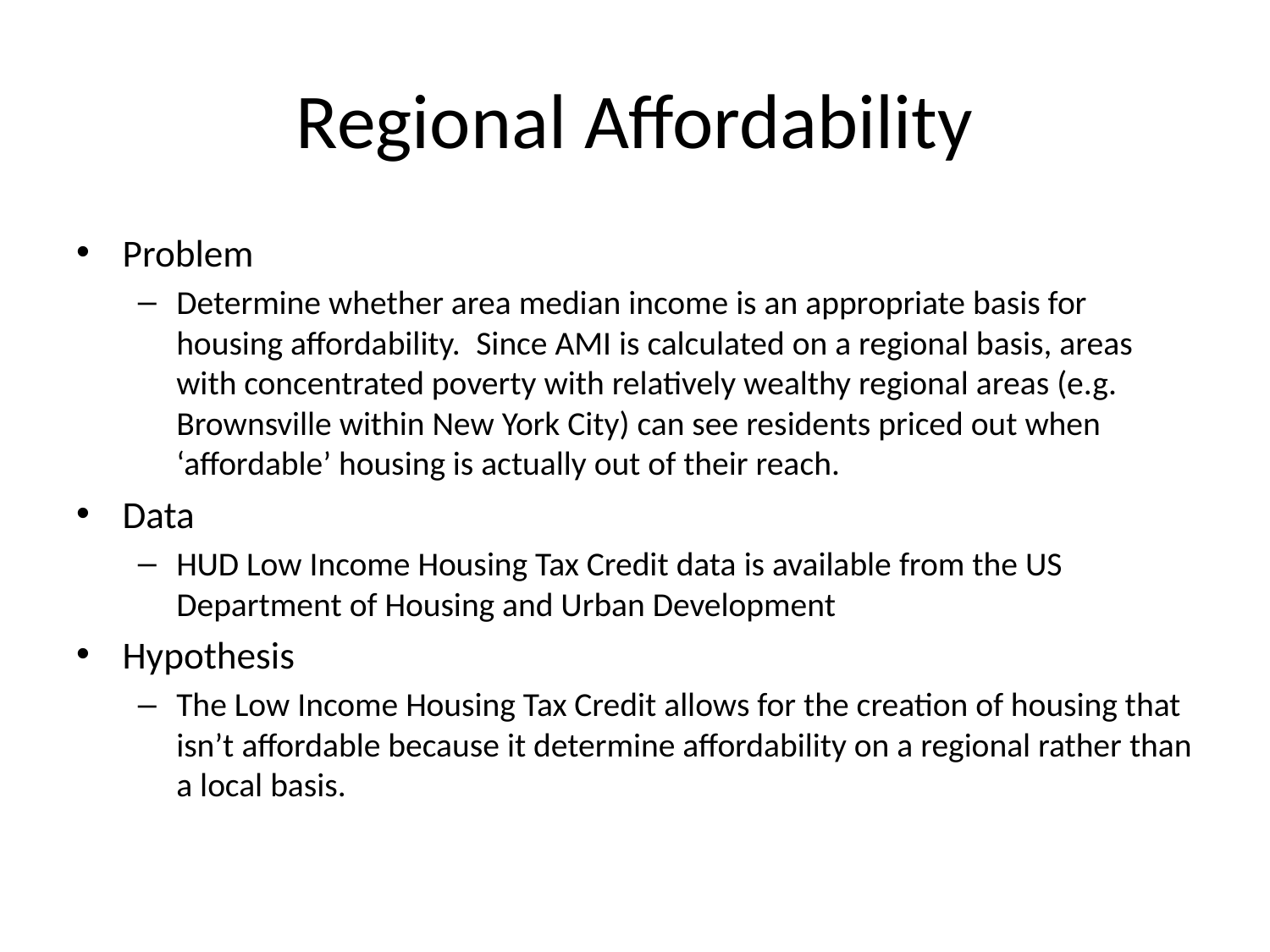

# Regional Affordability
Problem
Determine whether area median income is an appropriate basis for housing affordability.  Since AMI is calculated on a regional basis, areas with concentrated poverty with relatively wealthy regional areas (e.g. Brownsville within New York City) can see residents priced out when ‘affordable’ housing is actually out of their reach.
Data
HUD Low Income Housing Tax Credit data is available from the US Department of Housing and Urban Development
Hypothesis
The Low Income Housing Tax Credit allows for the creation of housing that isn’t affordable because it determine affordability on a regional rather than a local basis.